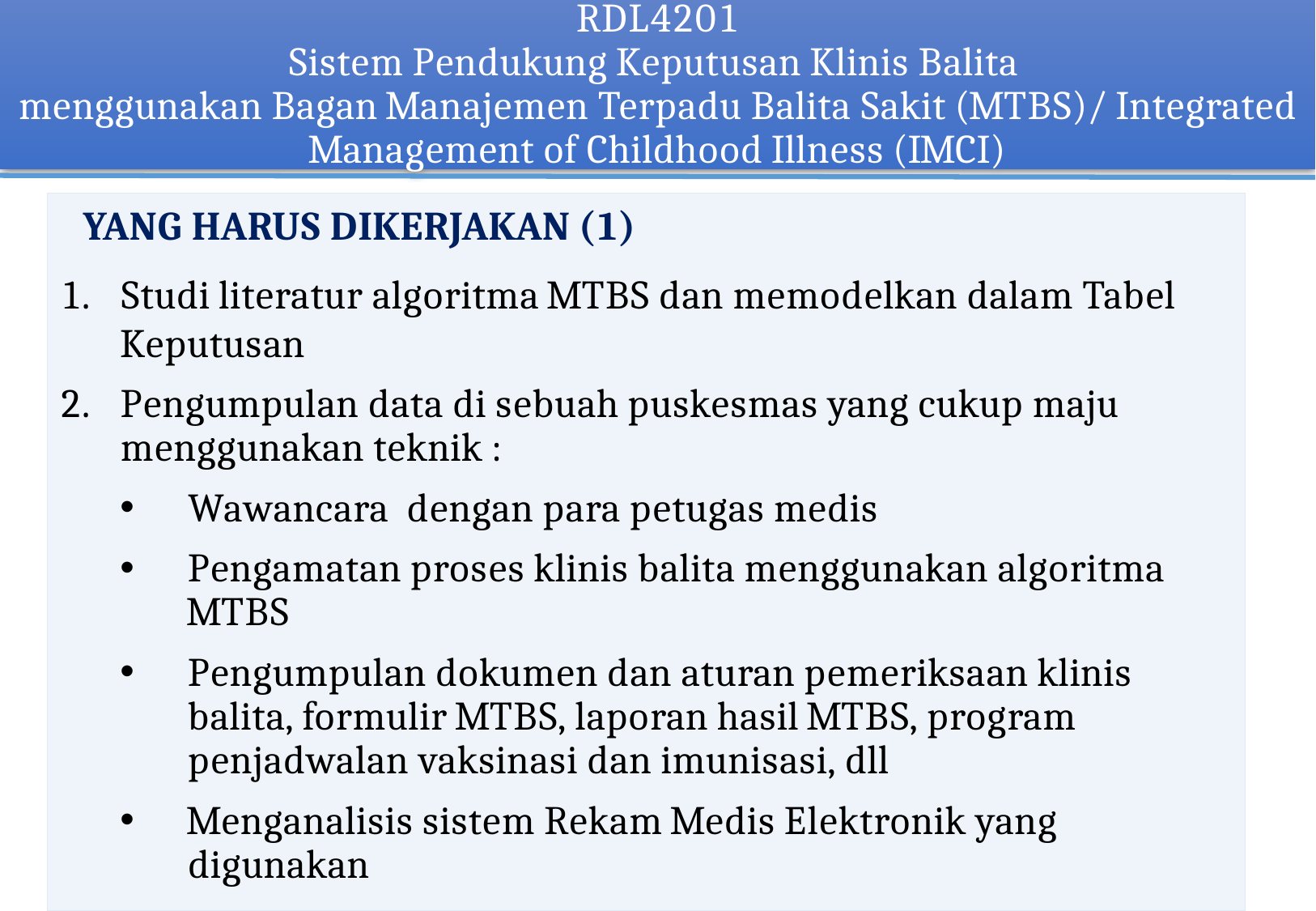

# RDL4201 Sistem Pendukung Keputusan Klinis Balita menggunakan Bagan Manajemen Terpadu Balita Sakit (MTBS)/ Integrated Management of Childhood Illness (IMCI)
YANG HARUS DIKERJAKAN (1)
Studi literatur algoritma MTBS dan memodelkan dalam Tabel Keputusan
Pengumpulan data di sebuah puskesmas yang cukup maju menggunakan teknik :
Wawancara  dengan para petugas medis
Pengamatan proses klinis balita menggunakan algoritma MTBS
Pengumpulan dokumen dan aturan pemeriksaan klinis balita, formulir MTBS, laporan hasil MTBS, program penjadwalan vaksinasi dan imunisasi, dll
Menganalisis sistem Rekam Medis Elektronik yang digunakan

4